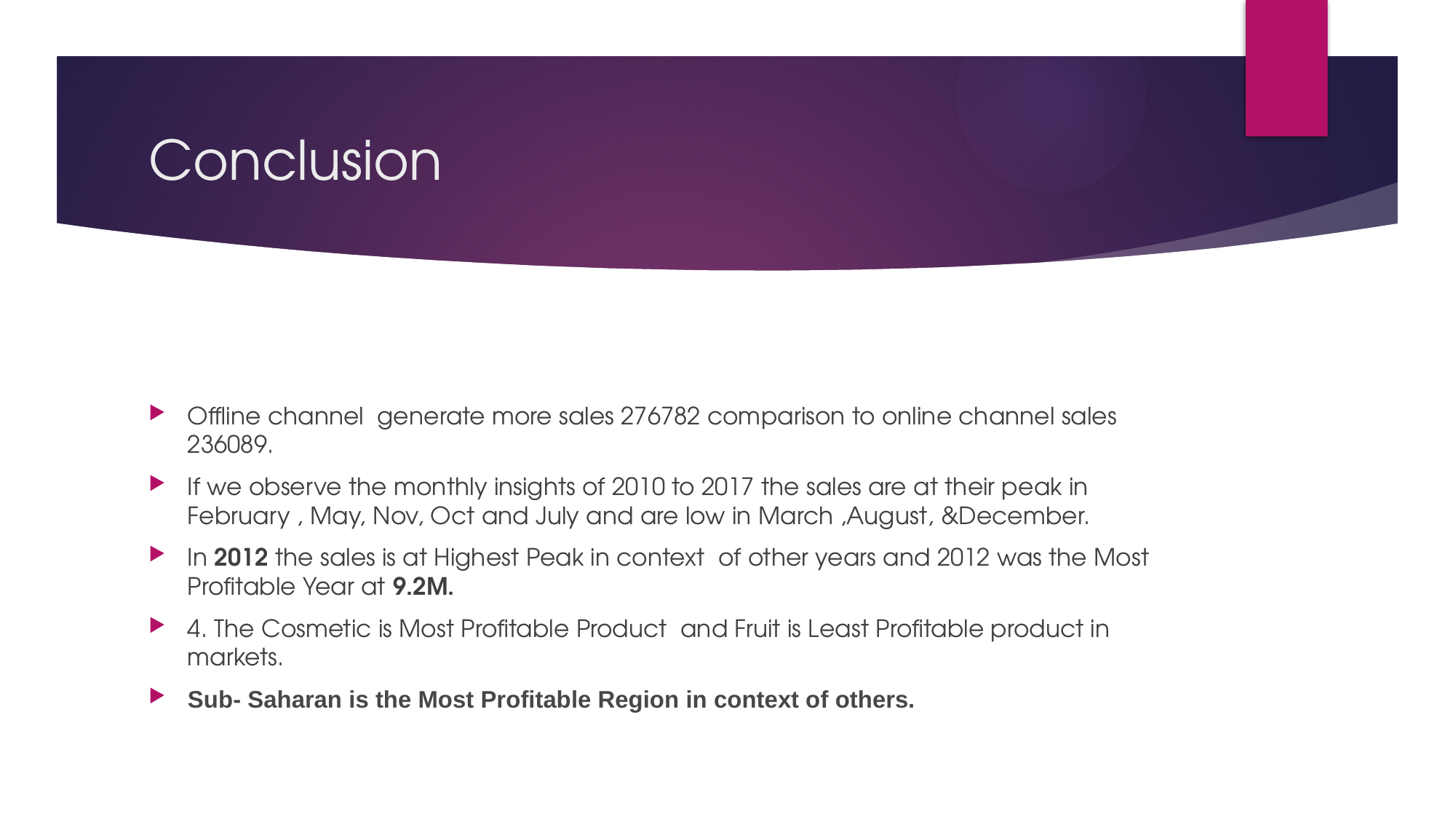

# Conclusion

Offline channel  generate more sales 276782 comparison to online channel sales 236089.
If we observe the monthly insights of 2010 to 2017 the sales are at their peak in February , May, Nov, Oct and July and are low in March ,August, &December.
In 2012 the sales is at Highest Peak in context  of other years and 2012 was the Most Profitable Year at 9.2M.
4. The Cosmetic is Most Profitable Product  and Fruit is Least Profitable product in  markets.
Sub- Saharan is the Most Profitable Region in context of others.